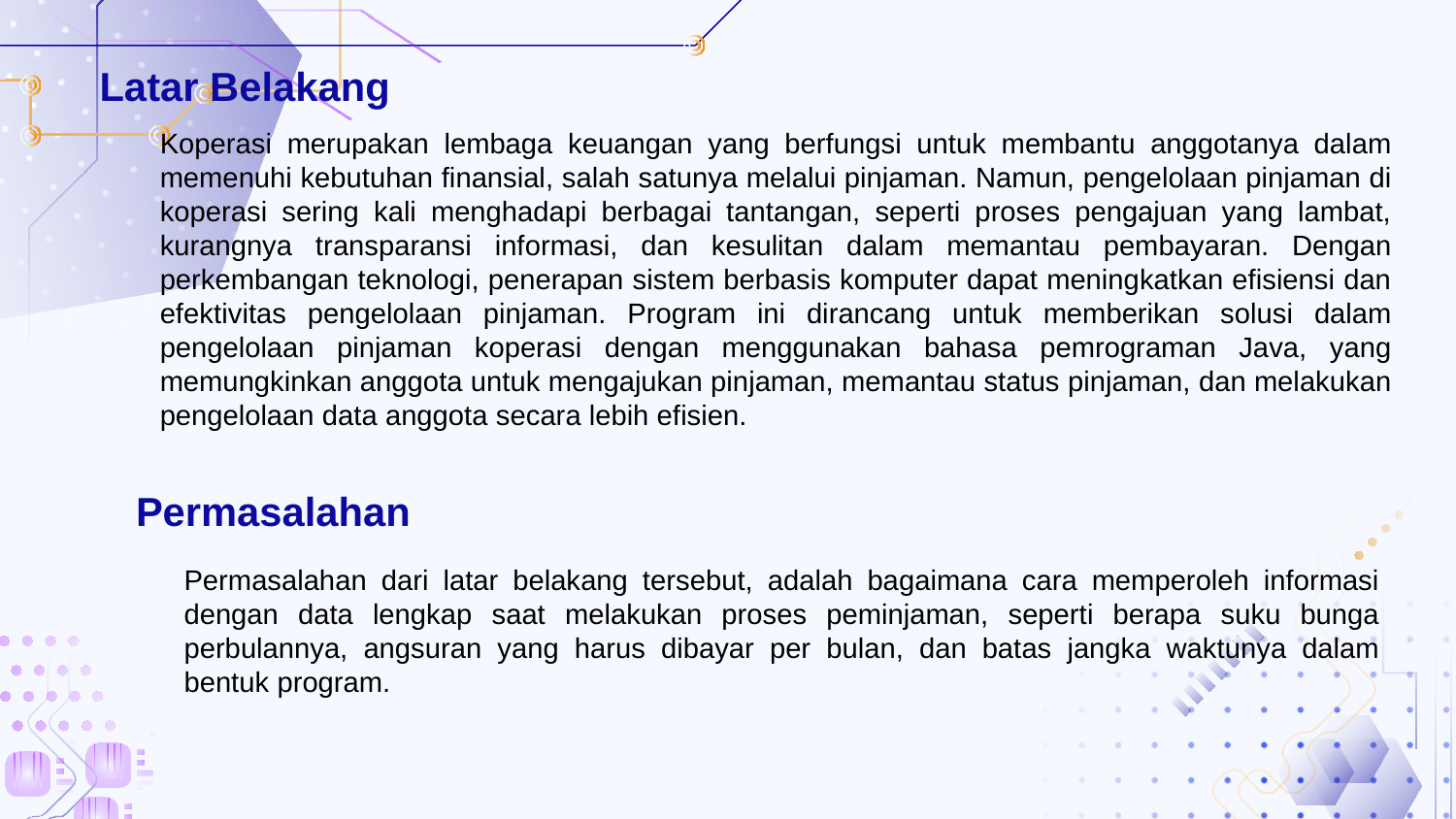

# Latar Belakang
Koperasi merupakan lembaga keuangan yang berfungsi untuk membantu anggotanya dalam memenuhi kebutuhan finansial, salah satunya melalui pinjaman. Namun, pengelolaan pinjaman di koperasi sering kali menghadapi berbagai tantangan, seperti proses pengajuan yang lambat, kurangnya transparansi informasi, dan kesulitan dalam memantau pembayaran. Dengan perkembangan teknologi, penerapan sistem berbasis komputer dapat meningkatkan efisiensi dan efektivitas pengelolaan pinjaman. Program ini dirancang untuk memberikan solusi dalam pengelolaan pinjaman koperasi dengan menggunakan bahasa pemrograman Java, yang memungkinkan anggota untuk mengajukan pinjaman, memantau status pinjaman, dan melakukan pengelolaan data anggota secara lebih efisien.

Permasalahan
Permasalahan dari latar belakang tersebut, adalah bagaimana cara memperoleh informasi dengan data lengkap saat melakukan proses peminjaman, seperti berapa suku bunga perbulannya, angsuran yang harus dibayar per bulan, dan batas jangka waktunya dalam bentuk program.